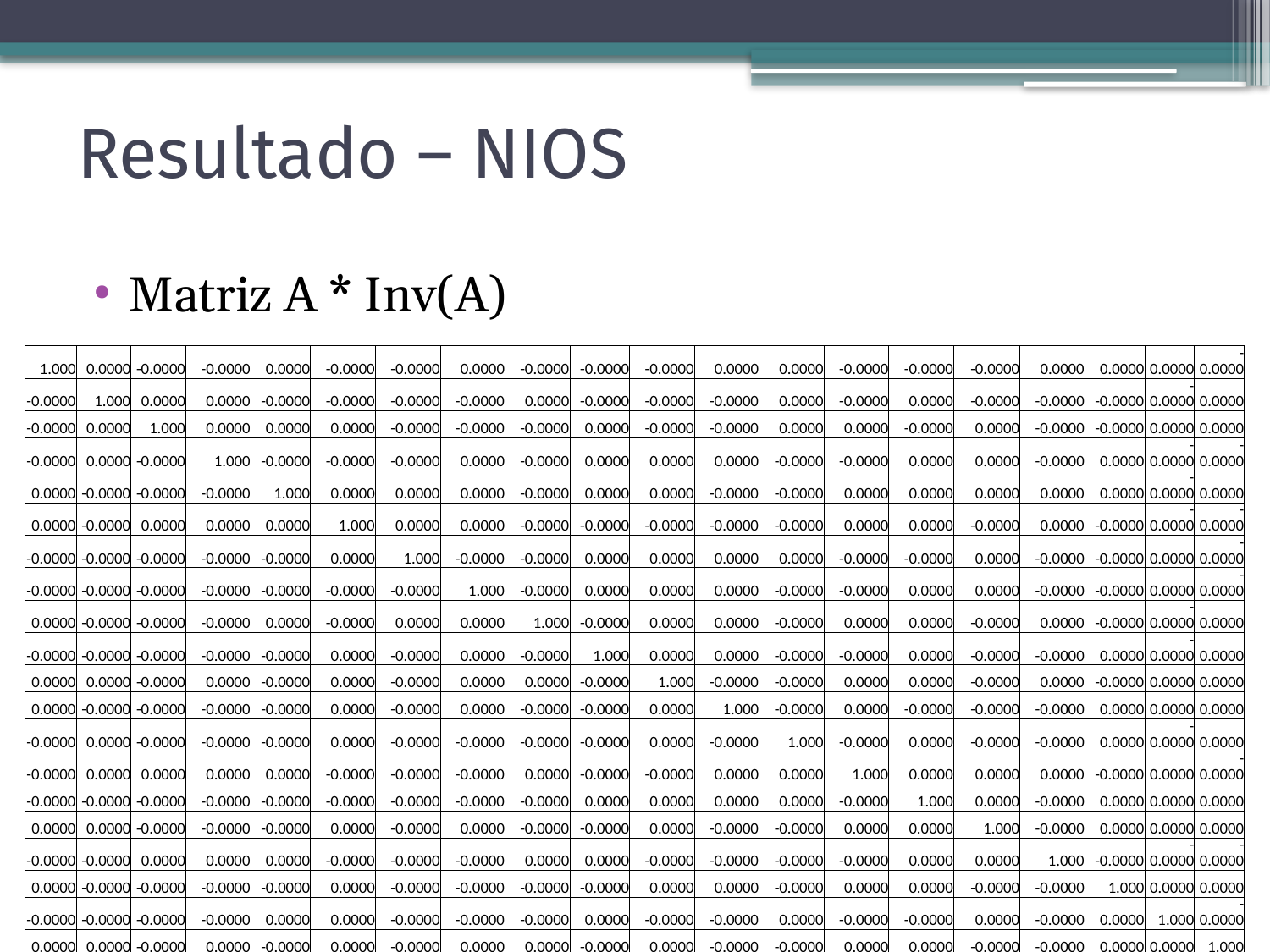

# Resultado – NIOS
Matriz A * Inv(A)
| 1.000 | 0.0000 | -0.0000 | -0.0000 | 0.0000 | -0.0000 | -0.0000 | 0.0000 | -0.0000 | -0.0000 | -0.0000 | 0.0000 | 0.0000 | -0.0000 | -0.0000 | -0.0000 | 0.0000 | 0.0000 | 0.0000 | -0.0000 |
| --- | --- | --- | --- | --- | --- | --- | --- | --- | --- | --- | --- | --- | --- | --- | --- | --- | --- | --- | --- |
| -0.0000 | 1.000 | 0.0000 | 0.0000 | -0.0000 | -0.0000 | -0.0000 | -0.0000 | 0.0000 | -0.0000 | -0.0000 | -0.0000 | 0.0000 | -0.0000 | 0.0000 | -0.0000 | -0.0000 | -0.0000 | -0.0000 | 0.0000 |
| -0.0000 | 0.0000 | 1.000 | 0.0000 | 0.0000 | 0.0000 | -0.0000 | -0.0000 | -0.0000 | 0.0000 | -0.0000 | -0.0000 | 0.0000 | 0.0000 | -0.0000 | 0.0000 | -0.0000 | -0.0000 | 0.0000 | 0.0000 |
| -0.0000 | 0.0000 | -0.0000 | 1.000 | -0.0000 | -0.0000 | -0.0000 | 0.0000 | -0.0000 | 0.0000 | 0.0000 | 0.0000 | -0.0000 | -0.0000 | 0.0000 | 0.0000 | -0.0000 | 0.0000 | -0.0000 | -0.0000 |
| 0.0000 | -0.0000 | -0.0000 | -0.0000 | 1.000 | 0.0000 | 0.0000 | 0.0000 | -0.0000 | 0.0000 | 0.0000 | -0.0000 | -0.0000 | 0.0000 | 0.0000 | 0.0000 | 0.0000 | 0.0000 | -0.0000 | 0.0000 |
| 0.0000 | -0.0000 | 0.0000 | 0.0000 | 0.0000 | 1.000 | 0.0000 | 0.0000 | -0.0000 | -0.0000 | -0.0000 | -0.0000 | -0.0000 | 0.0000 | 0.0000 | -0.0000 | 0.0000 | -0.0000 | -0.0000 | -0.0000 |
| -0.0000 | -0.0000 | -0.0000 | -0.0000 | -0.0000 | 0.0000 | 1.000 | -0.0000 | -0.0000 | 0.0000 | 0.0000 | 0.0000 | 0.0000 | -0.0000 | -0.0000 | 0.0000 | -0.0000 | -0.0000 | 0.0000 | -0.0000 |
| -0.0000 | -0.0000 | -0.0000 | -0.0000 | -0.0000 | -0.0000 | -0.0000 | 1.000 | -0.0000 | 0.0000 | 0.0000 | 0.0000 | -0.0000 | -0.0000 | 0.0000 | 0.0000 | -0.0000 | -0.0000 | 0.0000 | -0.0000 |
| 0.0000 | -0.0000 | -0.0000 | -0.0000 | 0.0000 | -0.0000 | 0.0000 | 0.0000 | 1.000 | -0.0000 | 0.0000 | 0.0000 | -0.0000 | 0.0000 | 0.0000 | -0.0000 | 0.0000 | -0.0000 | -0.0000 | 0.0000 |
| -0.0000 | -0.0000 | -0.0000 | -0.0000 | -0.0000 | 0.0000 | -0.0000 | 0.0000 | -0.0000 | 1.000 | 0.0000 | 0.0000 | -0.0000 | -0.0000 | 0.0000 | -0.0000 | -0.0000 | 0.0000 | -0.0000 | 0.0000 |
| 0.0000 | 0.0000 | -0.0000 | 0.0000 | -0.0000 | 0.0000 | -0.0000 | 0.0000 | 0.0000 | -0.0000 | 1.000 | -0.0000 | -0.0000 | 0.0000 | 0.0000 | -0.0000 | 0.0000 | -0.0000 | 0.0000 | 0.0000 |
| 0.0000 | -0.0000 | -0.0000 | -0.0000 | -0.0000 | 0.0000 | -0.0000 | 0.0000 | -0.0000 | -0.0000 | 0.0000 | 1.000 | -0.0000 | 0.0000 | -0.0000 | -0.0000 | -0.0000 | 0.0000 | 0.0000 | 0.0000 |
| -0.0000 | 0.0000 | -0.0000 | -0.0000 | -0.0000 | 0.0000 | -0.0000 | -0.0000 | -0.0000 | -0.0000 | 0.0000 | -0.0000 | 1.000 | -0.0000 | 0.0000 | -0.0000 | -0.0000 | 0.0000 | -0.0000 | 0.0000 |
| -0.0000 | 0.0000 | 0.0000 | 0.0000 | 0.0000 | -0.0000 | -0.0000 | -0.0000 | 0.0000 | -0.0000 | -0.0000 | 0.0000 | 0.0000 | 1.000 | 0.0000 | 0.0000 | 0.0000 | -0.0000 | 0.0000 | -0.0000 |
| -0.0000 | -0.0000 | -0.0000 | -0.0000 | -0.0000 | -0.0000 | -0.0000 | -0.0000 | -0.0000 | 0.0000 | 0.0000 | 0.0000 | 0.0000 | -0.0000 | 1.000 | 0.0000 | -0.0000 | 0.0000 | 0.0000 | 0.0000 |
| 0.0000 | 0.0000 | -0.0000 | -0.0000 | -0.0000 | 0.0000 | -0.0000 | 0.0000 | -0.0000 | -0.0000 | 0.0000 | -0.0000 | -0.0000 | 0.0000 | 0.0000 | 1.000 | -0.0000 | 0.0000 | 0.0000 | 0.0000 |
| -0.0000 | -0.0000 | 0.0000 | 0.0000 | 0.0000 | -0.0000 | -0.0000 | -0.0000 | 0.0000 | 0.0000 | -0.0000 | -0.0000 | -0.0000 | -0.0000 | 0.0000 | 0.0000 | 1.000 | -0.0000 | -0.0000 | -0.0000 |
| 0.0000 | -0.0000 | -0.0000 | -0.0000 | -0.0000 | 0.0000 | -0.0000 | -0.0000 | -0.0000 | -0.0000 | 0.0000 | 0.0000 | -0.0000 | 0.0000 | 0.0000 | -0.0000 | -0.0000 | 1.000 | 0.0000 | 0.0000 |
| -0.0000 | -0.0000 | -0.0000 | -0.0000 | 0.0000 | 0.0000 | -0.0000 | -0.0000 | -0.0000 | 0.0000 | -0.0000 | -0.0000 | 0.0000 | -0.0000 | -0.0000 | 0.0000 | -0.0000 | 0.0000 | 1.000 | -0.0000 |
| 0.0000 | 0.0000 | -0.0000 | 0.0000 | -0.0000 | 0.0000 | -0.0000 | 0.0000 | 0.0000 | -0.0000 | 0.0000 | -0.0000 | -0.0000 | 0.0000 | 0.0000 | -0.0000 | -0.0000 | 0.0000 | 0.0000 | 1.000 |